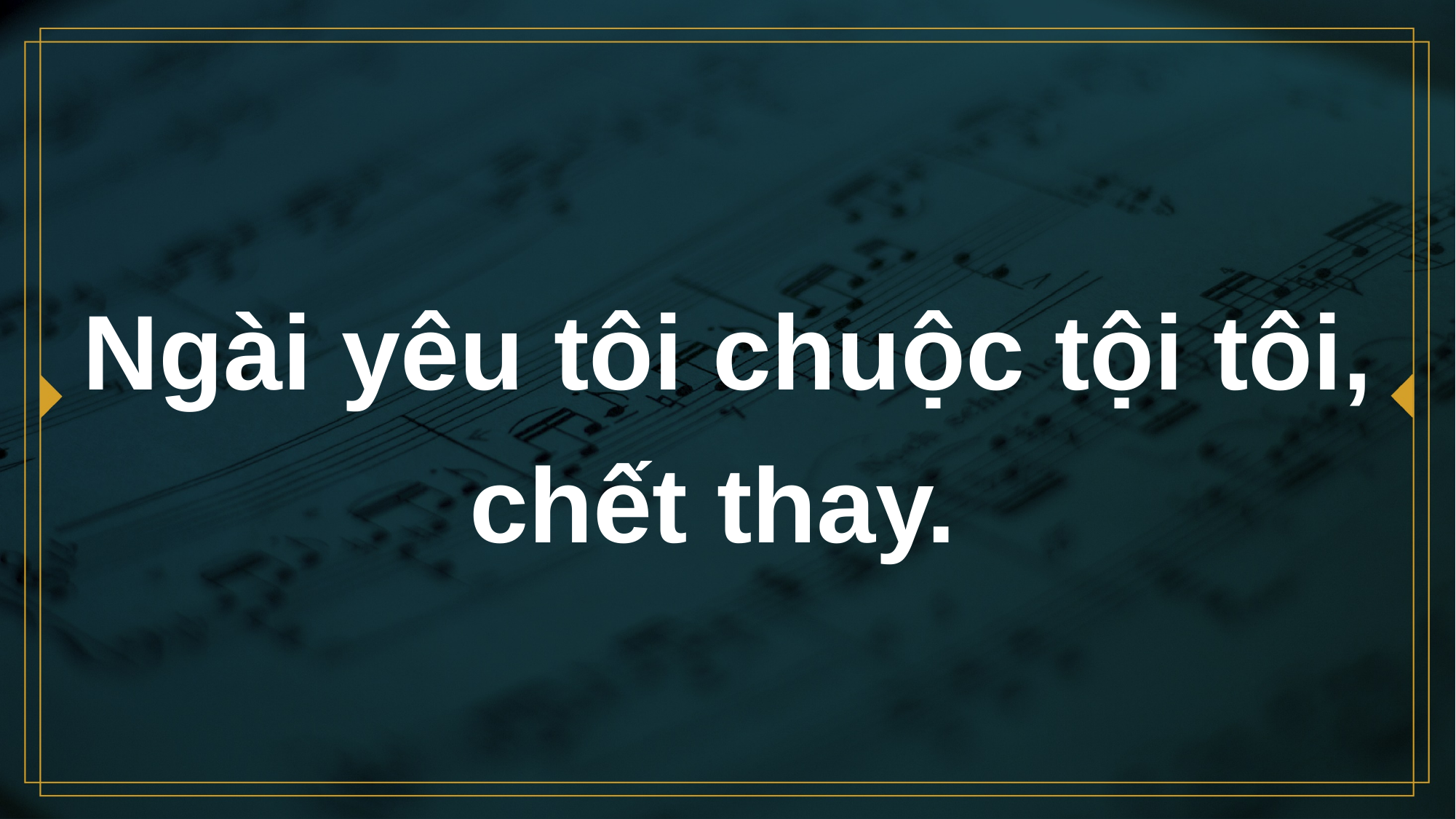

# Ngài yêu tôi chuộc tội tôi, chết thay.